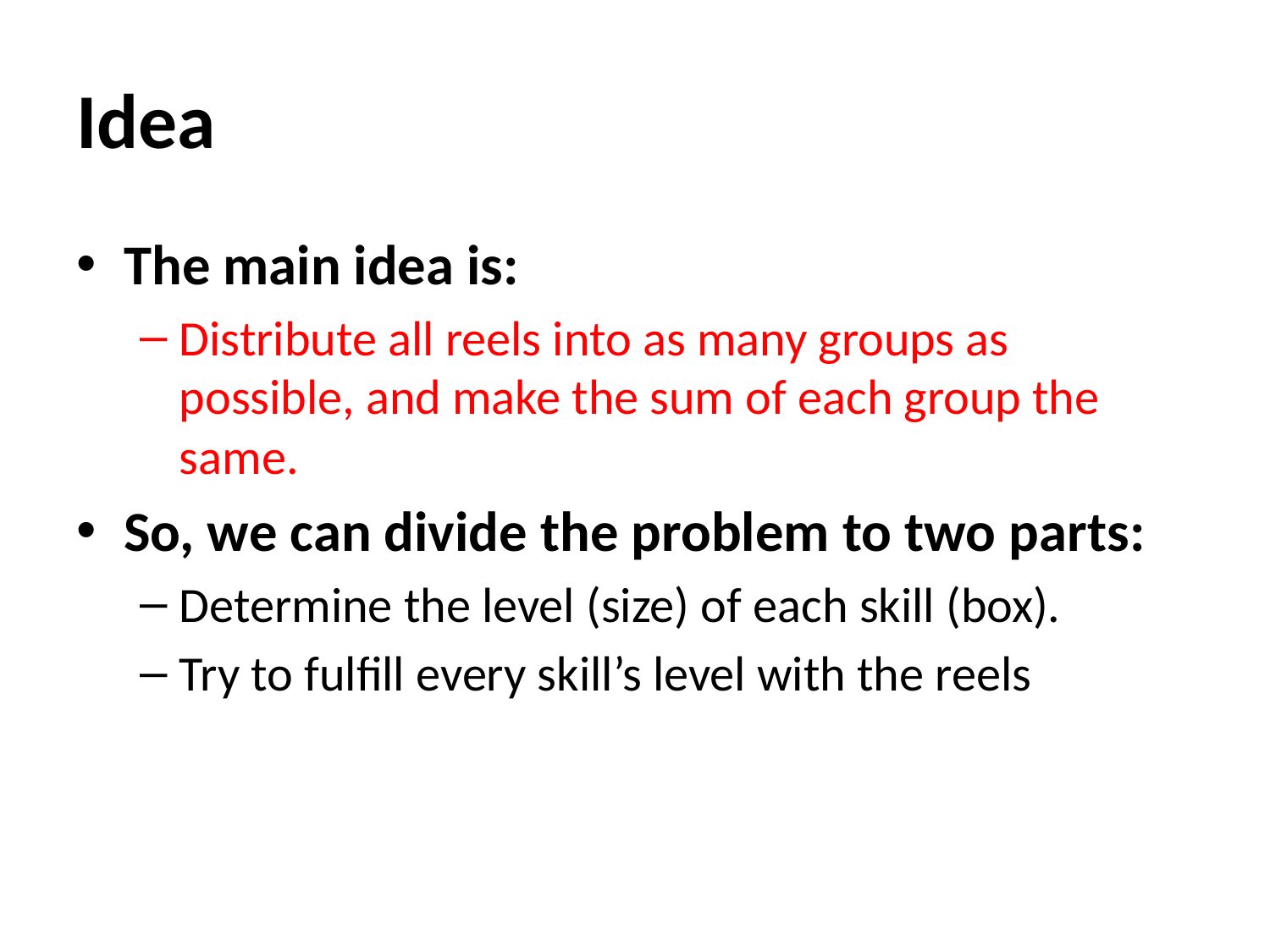

# Idea
The main idea is:
Distribute all reels into as many groups as possible, and make the sum of each group the same.
So, we can divide the problem to two parts:
Determine the level (size) of each skill (box).
Try to fulfill every skill’s level with the reels